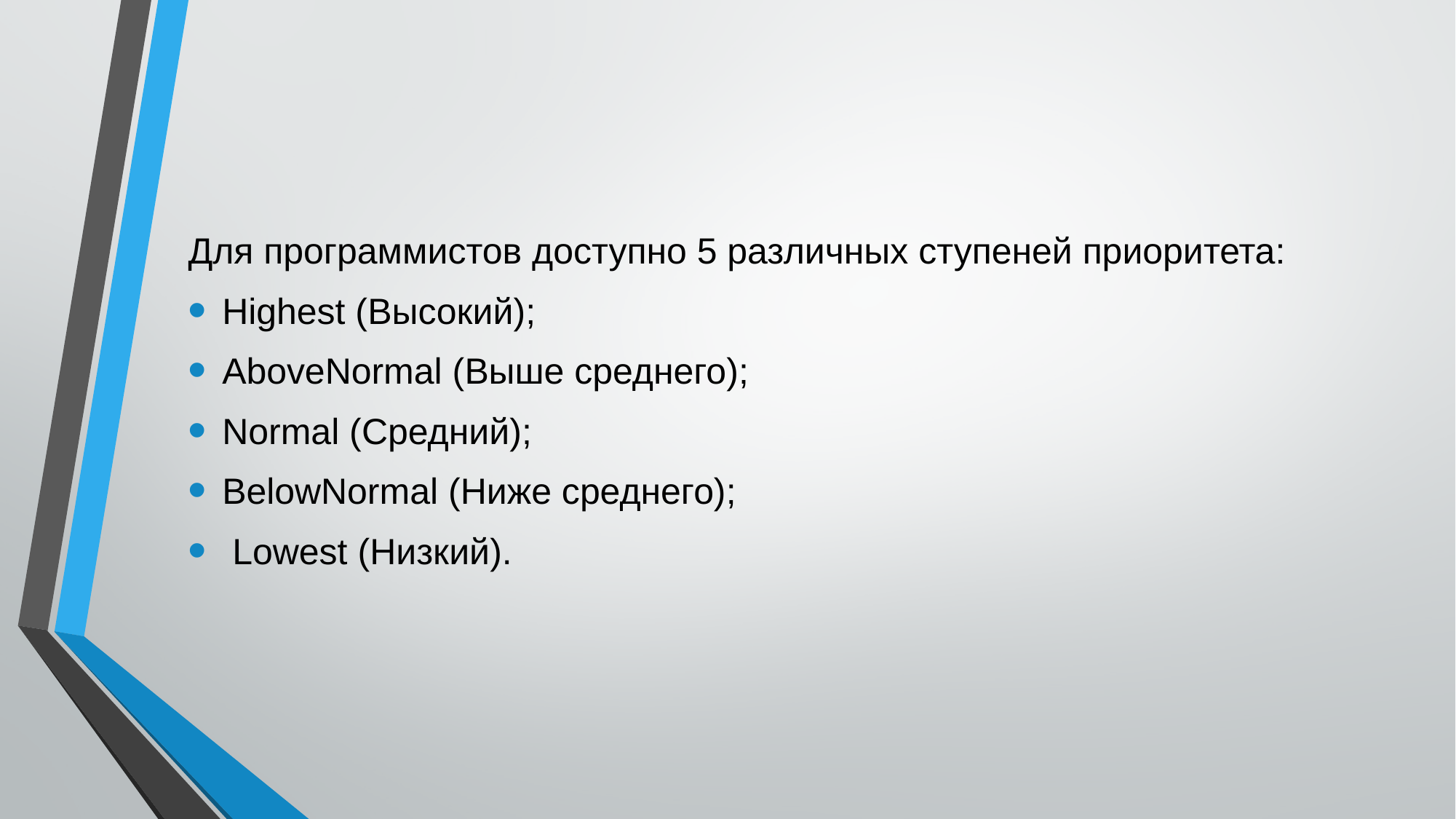

Для программистов доступно 5 различных ступеней приоритета:
Highest (Высокий);
AboveNormal (Выше среднего);
Normal (Средний);
BelowNormal (Ниже среднего);
 Lowest (Низкий).